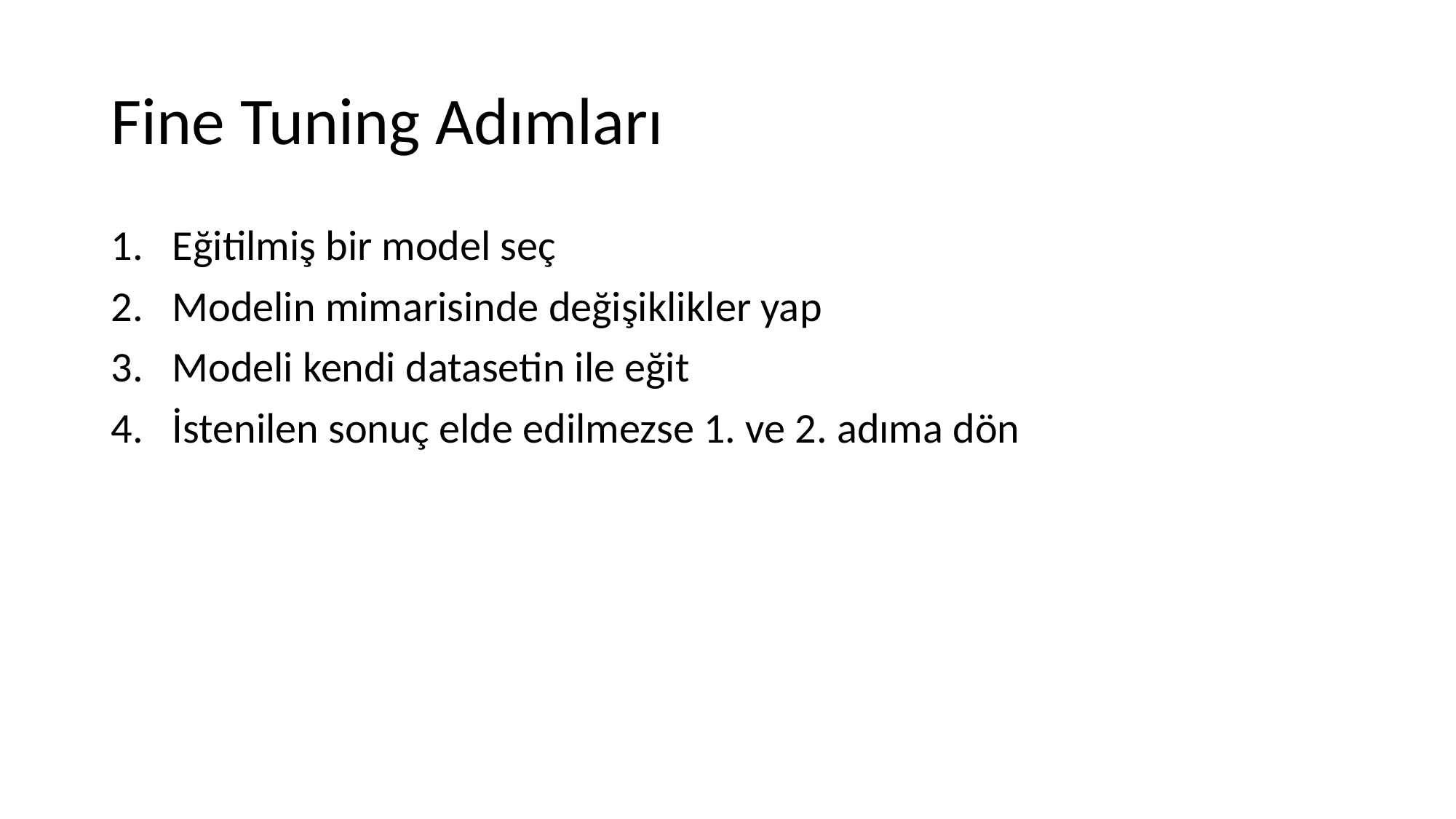

# Fine Tuning Adımları
Eğitilmiş bir model seç
Modelin mimarisinde değişiklikler yap
Modeli kendi datasetin ile eğit
İstenilen sonuç elde edilmezse 1. ve 2. adıma dön